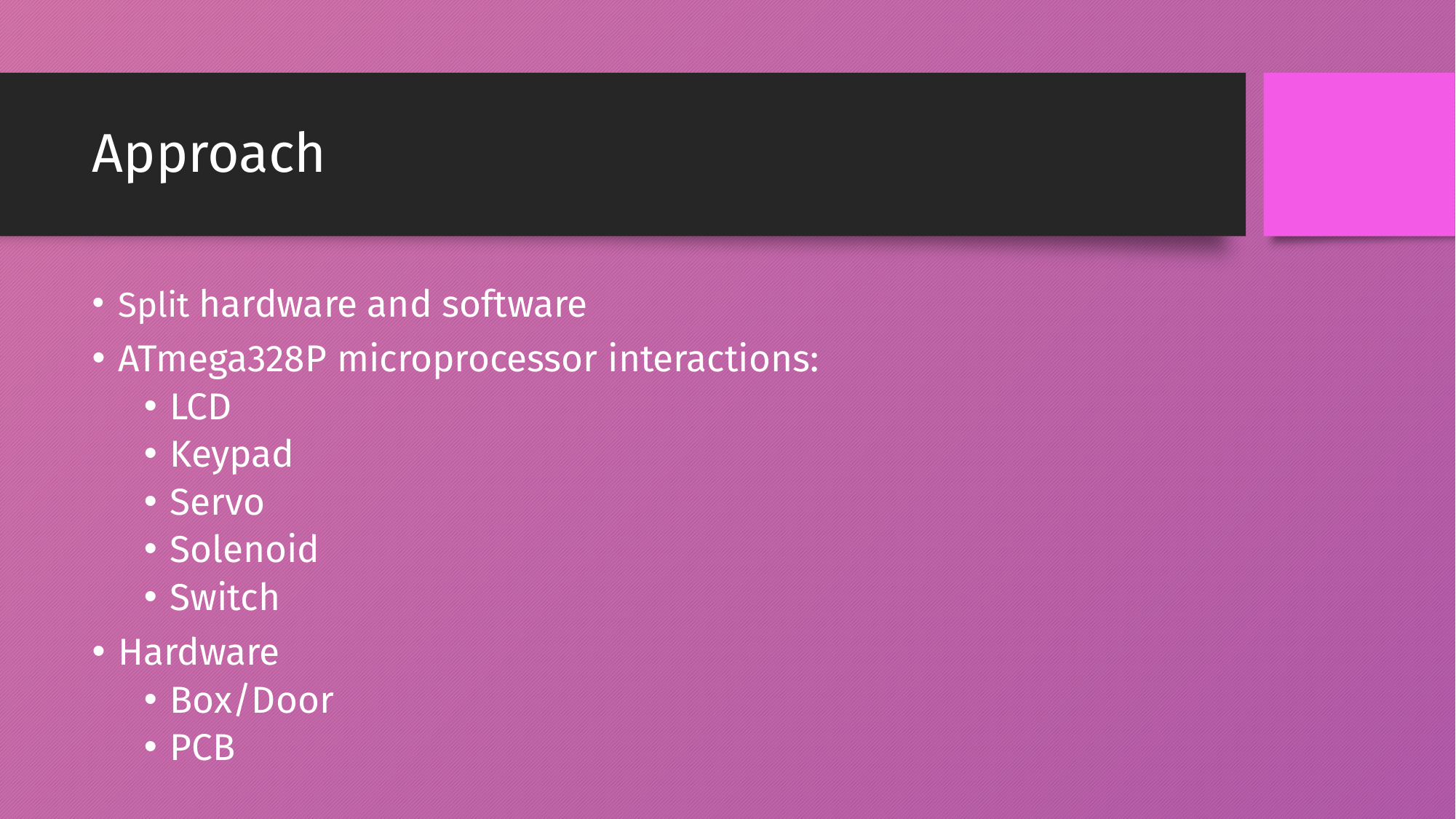

# Approach
Split hardware and software
ATmega328P microprocessor interactions:
LCD
Keypad
Servo
Solenoid
Switch
Hardware
Box/Door
PCB